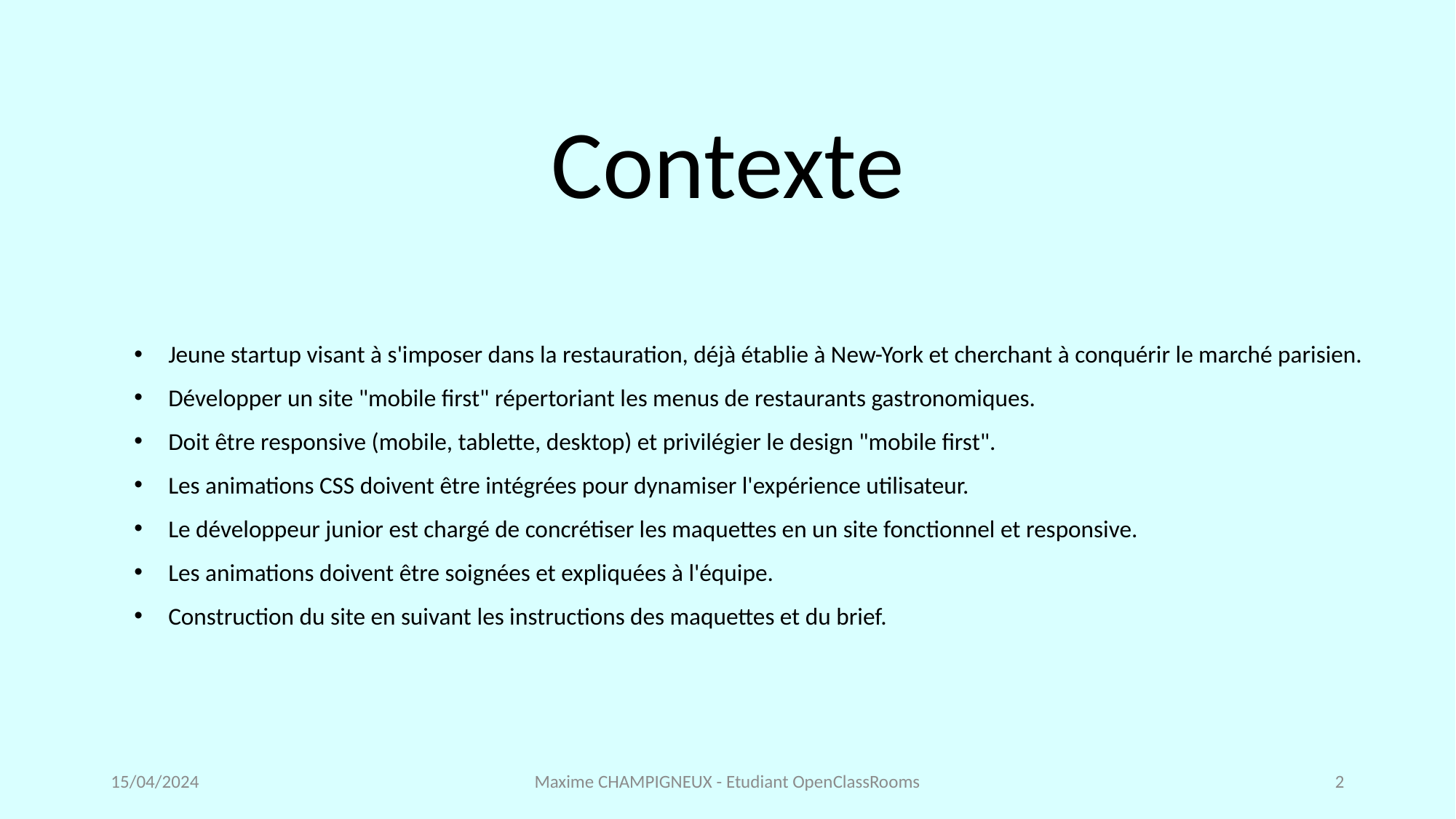

# Contexte
Jeune startup visant à s'imposer dans la restauration, déjà établie à New-York et cherchant à conquérir le marché parisien.
Développer un site "mobile first" répertoriant les menus de restaurants gastronomiques.
Doit être responsive (mobile, tablette, desktop) et privilégier le design "mobile first".
Les animations CSS doivent être intégrées pour dynamiser l'expérience utilisateur.
Le développeur junior est chargé de concrétiser les maquettes en un site fonctionnel et responsive.
Les animations doivent être soignées et expliquées à l'équipe.
Construction du site en suivant les instructions des maquettes et du brief.
15/04/2024
Maxime CHAMPIGNEUX - Etudiant OpenClassRooms
2